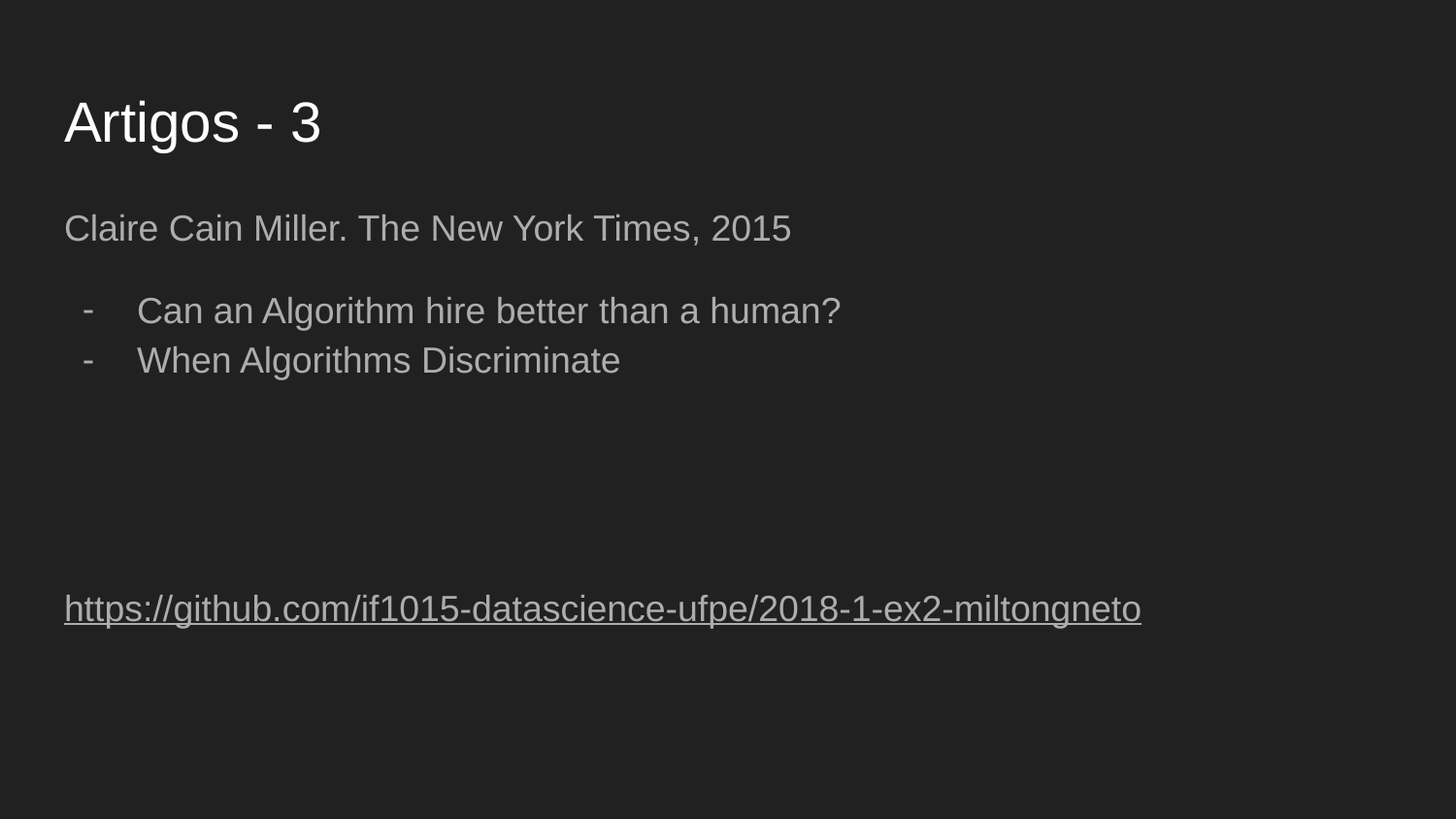

# Artigos - 3
Claire Cain Miller. The New York Times, 2015
Can an Algorithm hire better than a human?
When Algorithms Discriminate

https://github.com/if1015-datascience-ufpe/2018-1-ex2-miltongneto